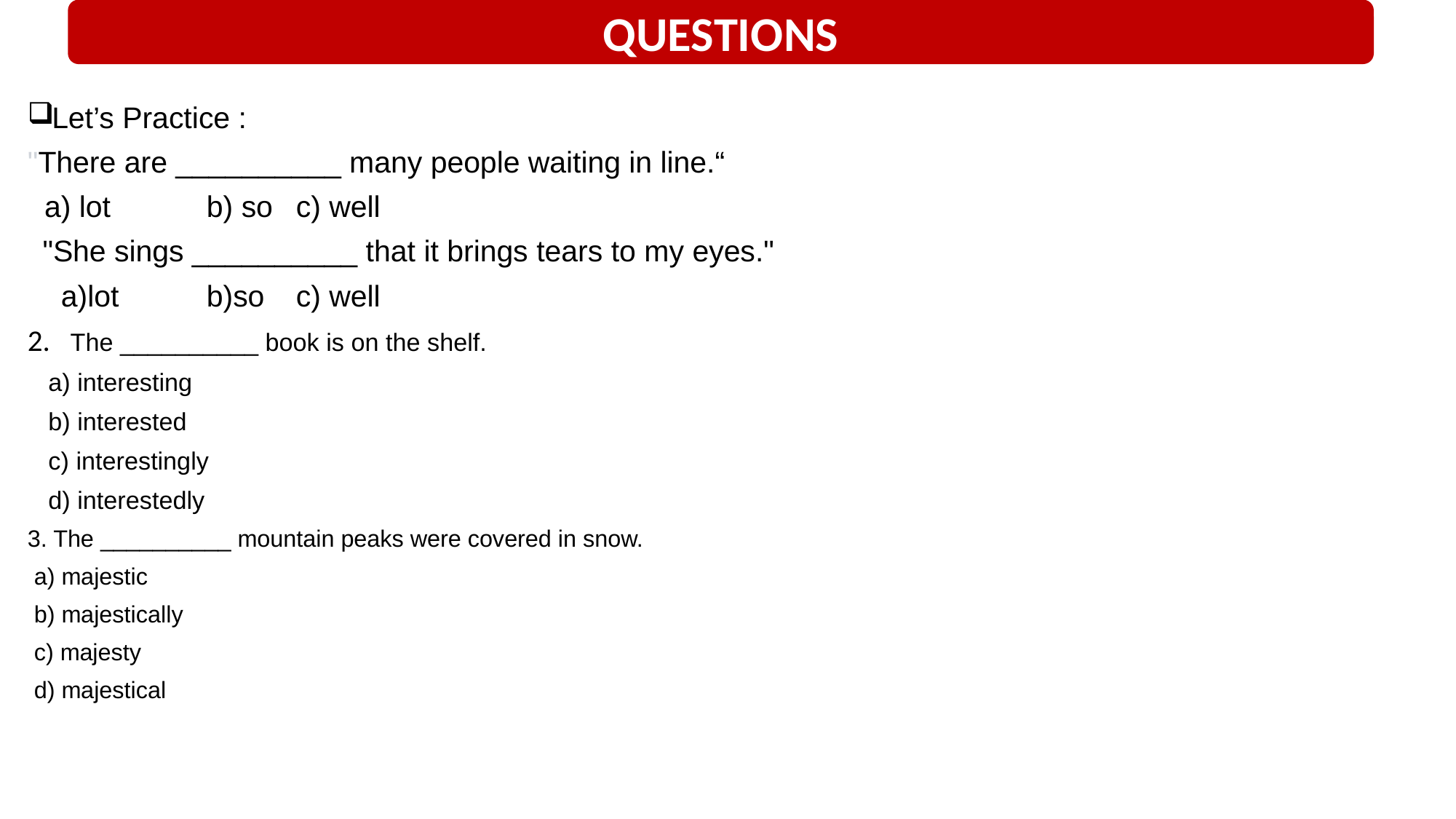

QUESTIONS
Let’s Practice :
"There are __________ many people waiting in line.“
  a) lot 		b) so 		c) well
  "She sings __________ that it brings tears to my eyes."
    a)lot 		b)so		c) well
2.   The __________ book is on the shelf.
   a) interesting
   b) interested
   c) interestingly
   d) interestedly
3. The __________ mountain peaks were covered in snow.
 a) majestic
 b) majestically
 c) majesty
 d) majestical